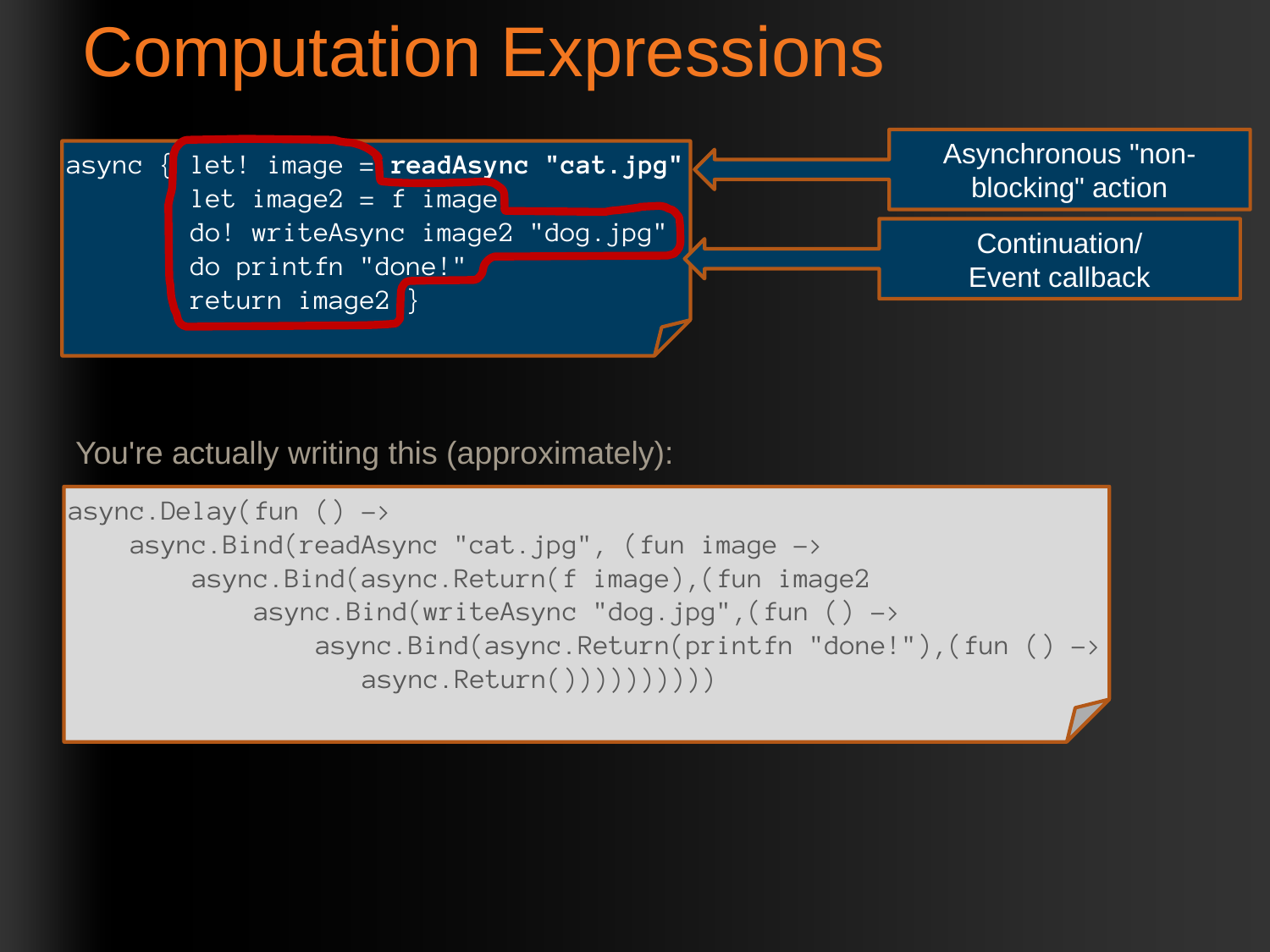

# Computation Expressions
Asynchronous "non-blocking" action

async { let! image = readAsync "cat.jpg"
        let image2 = f image
        do! writeAsync image2 "dog.jpg"
        do printfn "done!"
        return image2 }
Continuation/
Event callback
You're actually writing this (approximately):
async.Delay(fun () ->
    async.Bind(readAsync "cat.jpg", (fun image ->
        async.Bind(async.Return(f image),(fun image2
            async.Bind(writeAsync "dog.jpg",(fun () ->
                async.Bind(async.Return(printfn "done!"),(fun () ->
                   async.Return())))))))))